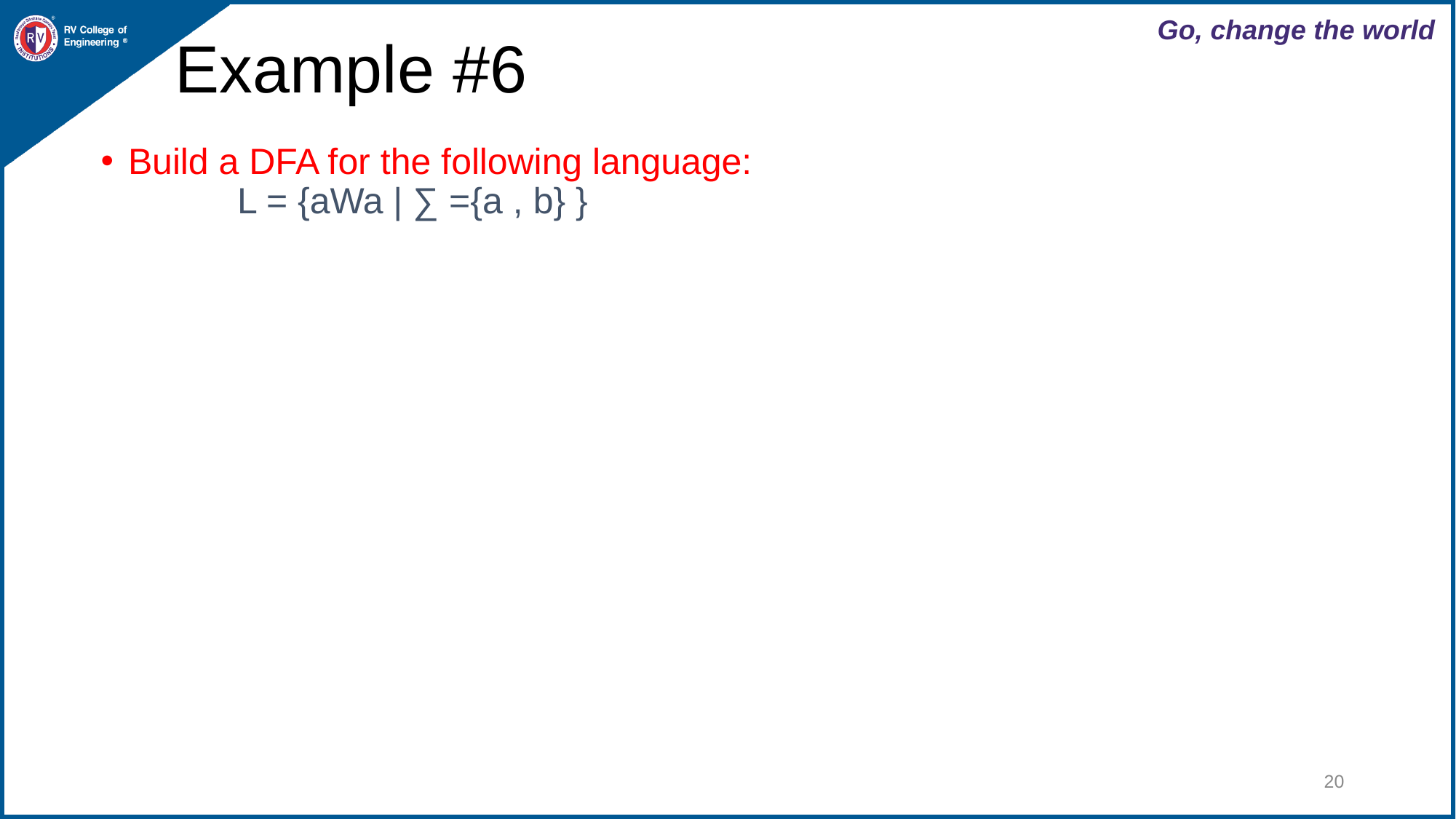

# Example #6
Build a DFA for the following language:
	L = {aWa | ∑ ={a , b} }
20